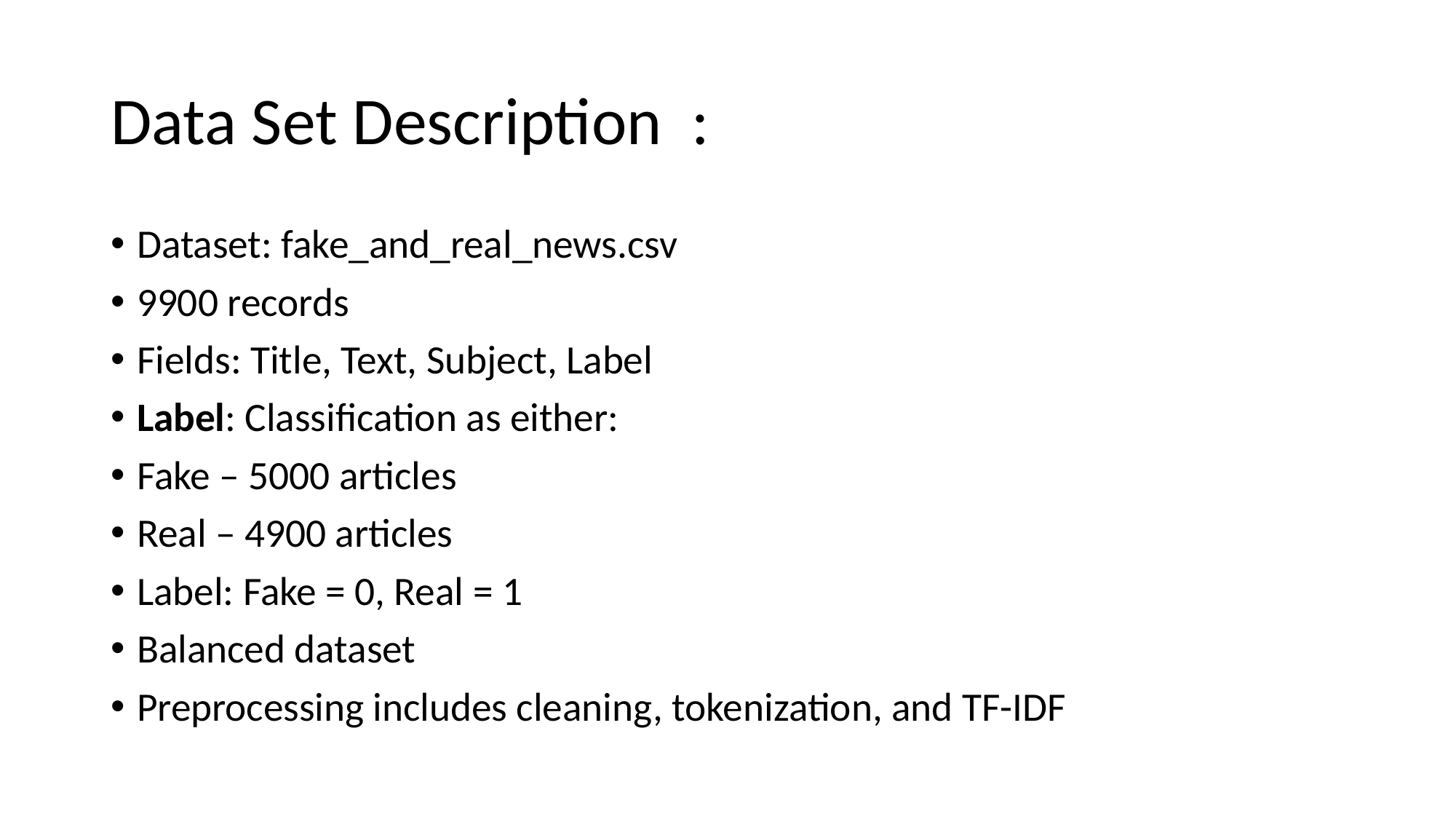

# Data Set Description  :
Dataset: fake_and_real_news.csv
9900 records
Fields: Title, Text, Subject, Label
Label: Classification as either:
Fake – 5000 articles
Real – 4900 articles
Label: Fake = 0, Real = 1
Balanced dataset
Preprocessing includes cleaning, tokenization, and TF-IDF